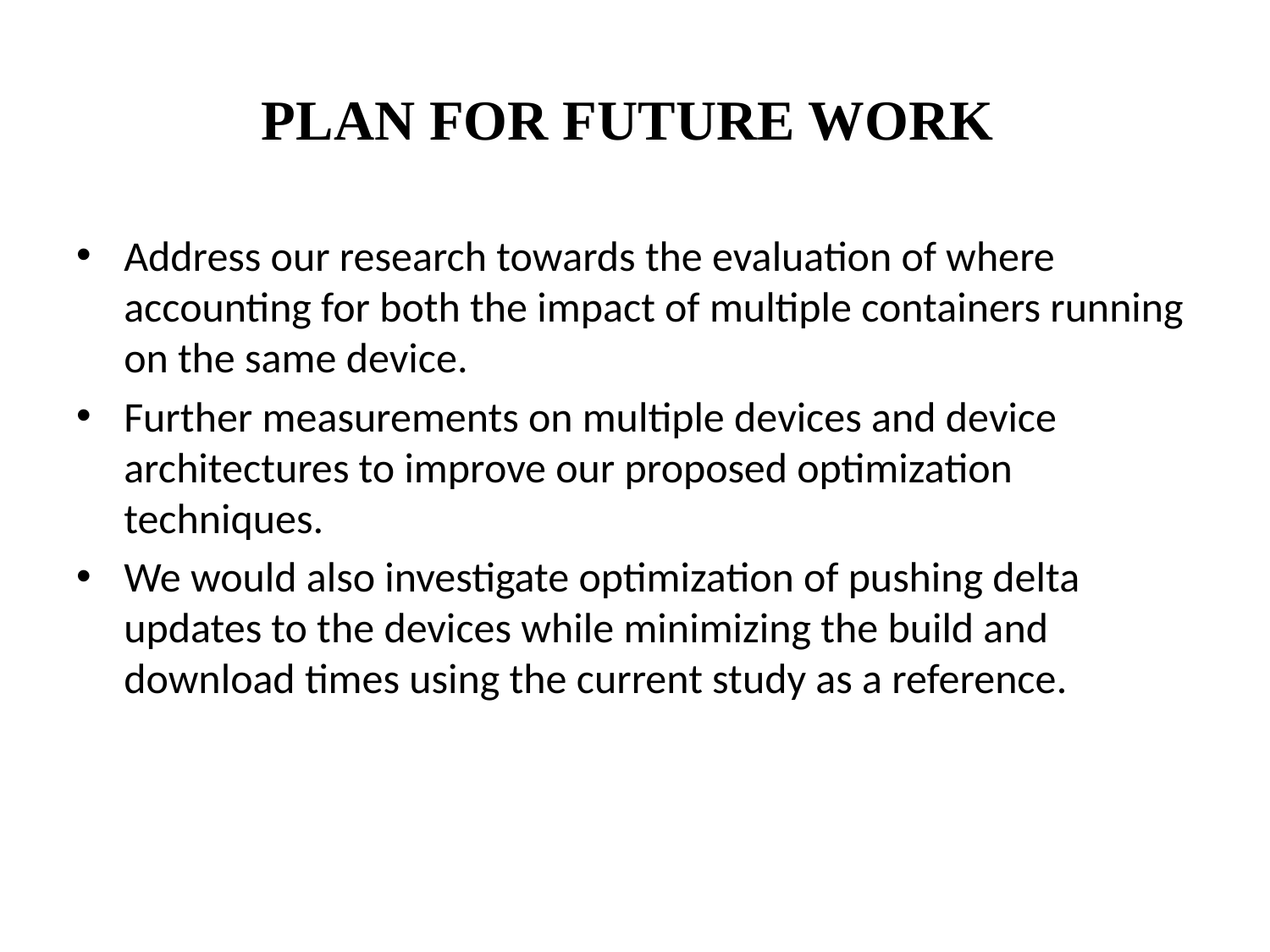

# PLAN FOR FUTURE WORK
Address our research towards the evaluation of where accounting for both the impact of multiple containers running on the same device.
Further measurements on multiple devices and device architectures to improve our proposed optimization techniques.
We would also investigate optimization of pushing delta updates to the devices while minimizing the build and download times using the current study as a reference.